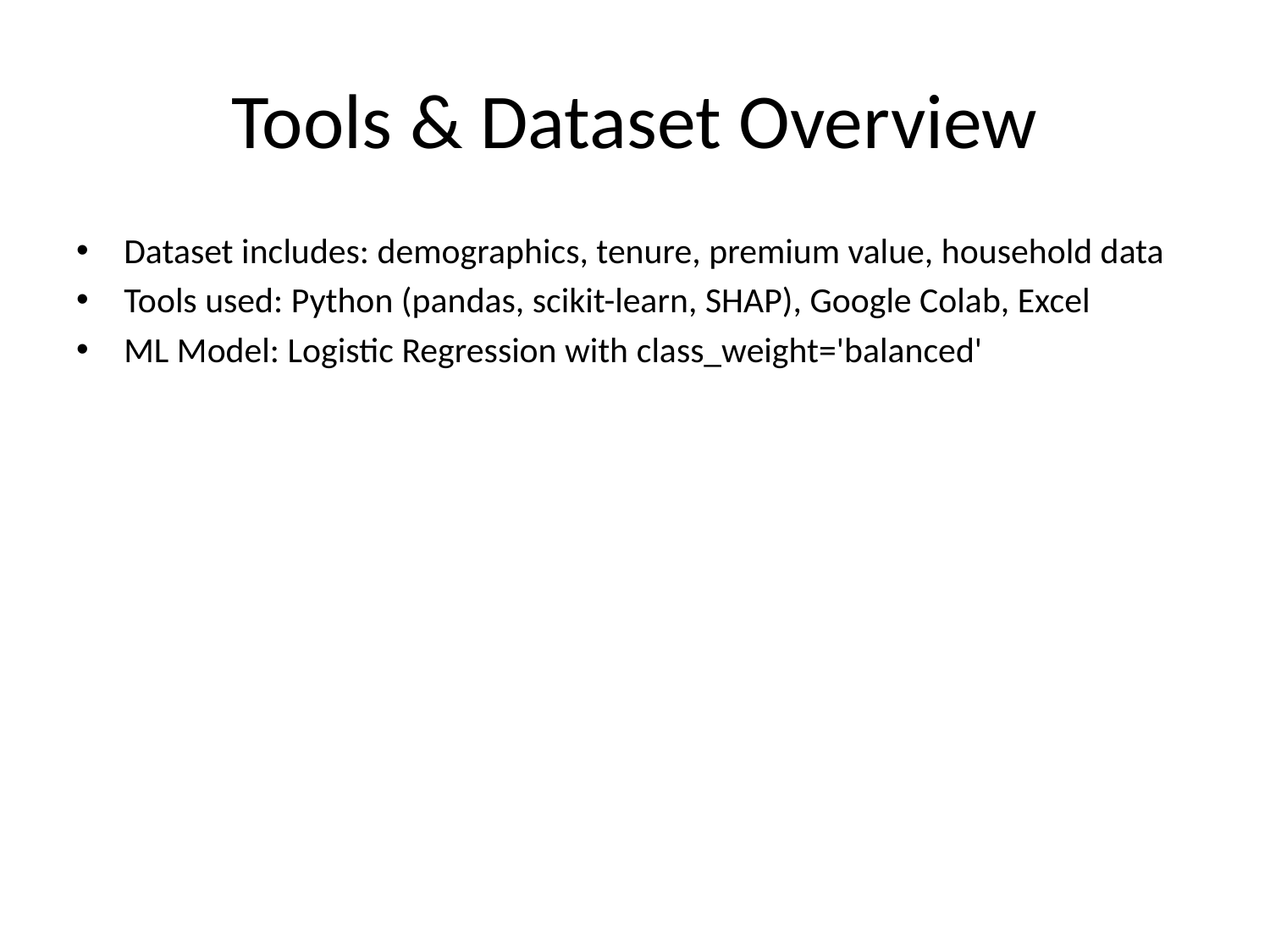

# Tools & Dataset Overview
Dataset includes: demographics, tenure, premium value, household data
Tools used: Python (pandas, scikit-learn, SHAP), Google Colab, Excel
ML Model: Logistic Regression with class_weight='balanced'